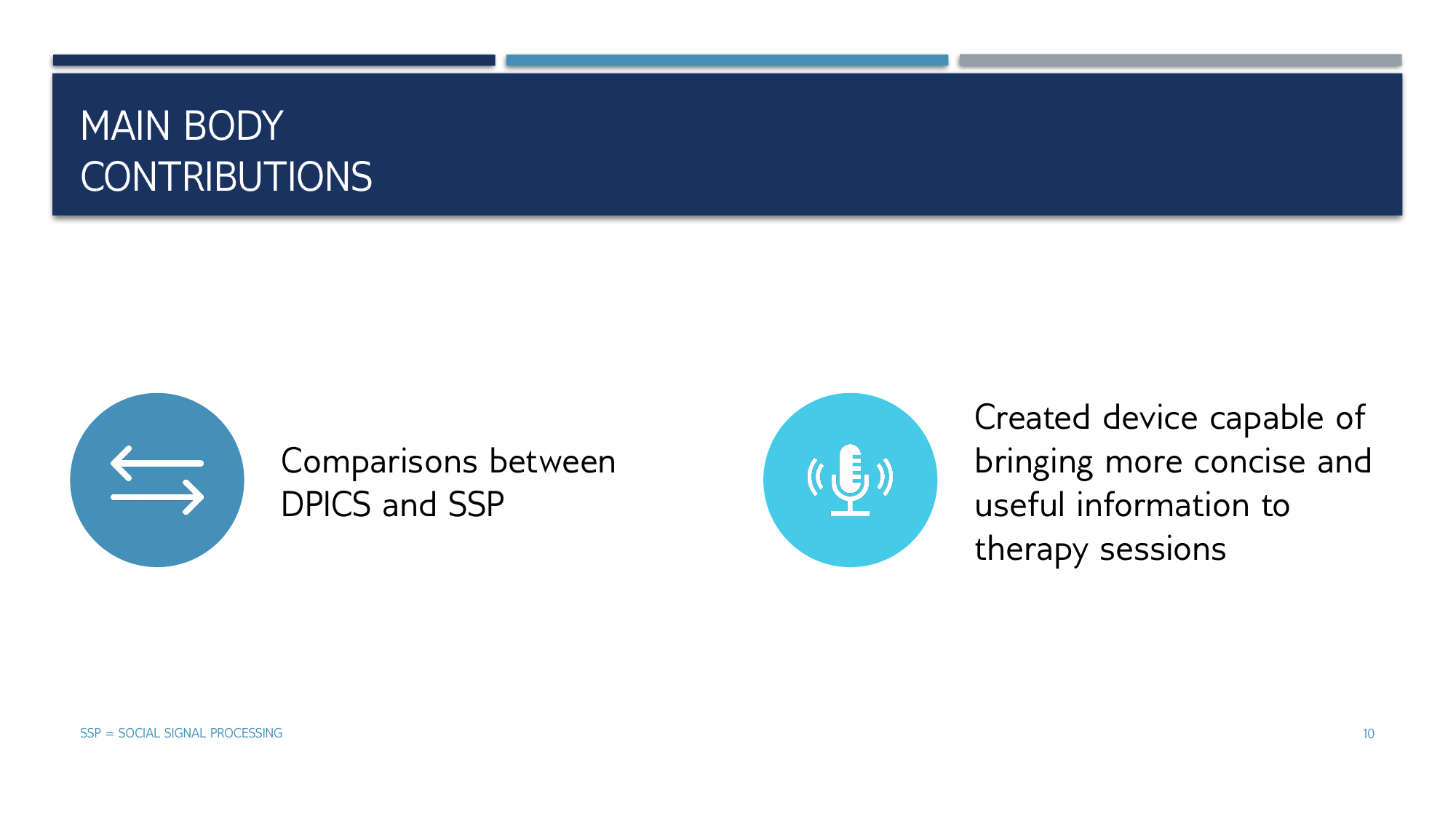

# Main body Contributions
Comparisons between DPICS and SSP
Created device capable of bringing more concise and useful information to therapy sessions
SSP = Social Signal Processing
10